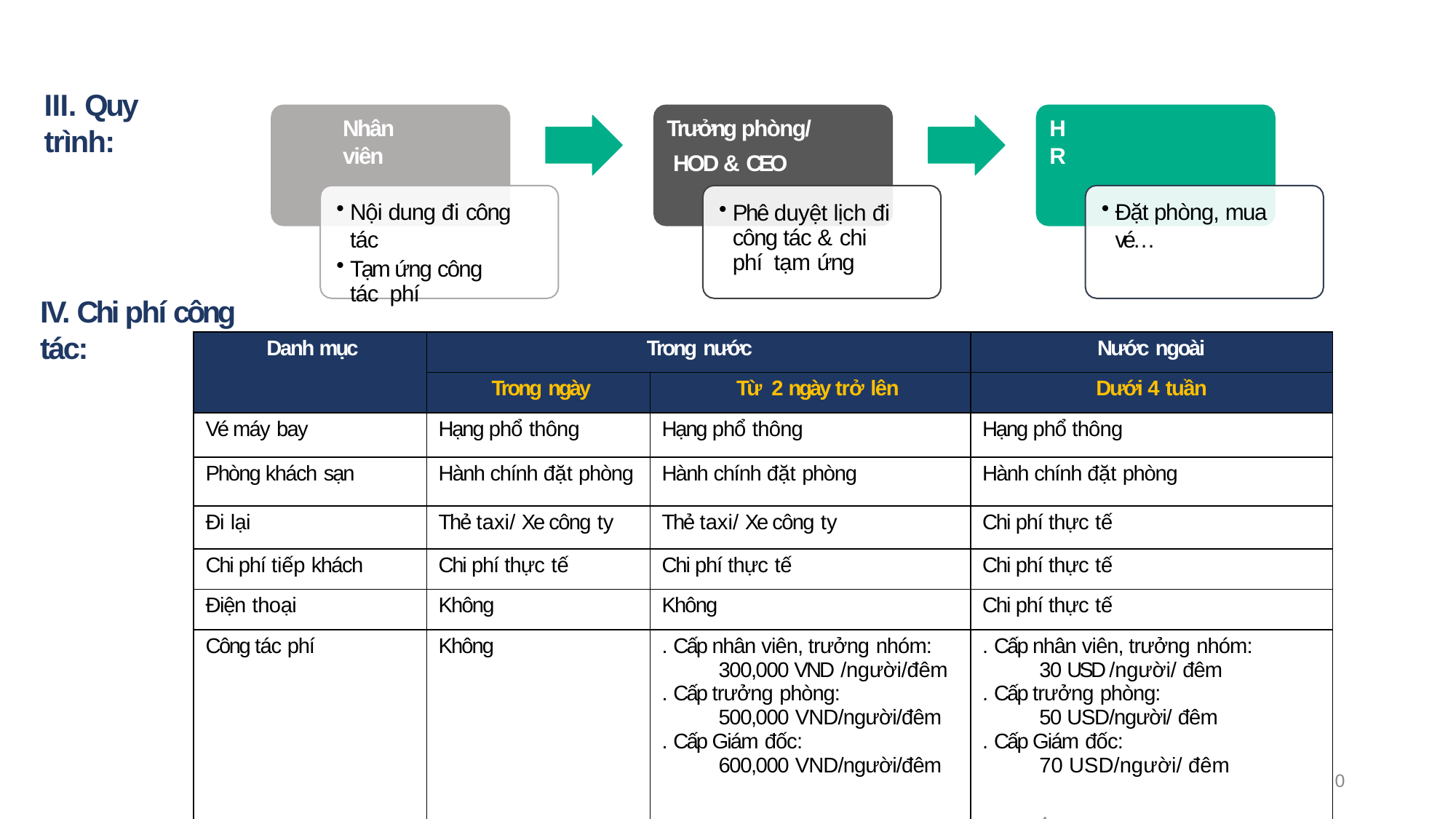

# III. Quy trình:
Trưởng phòng/  HOD & CEO

Nhân viên
HR

Nội dung đi công tác
Tạm ứng công tác  phí
Phê duyệt lịch đi  công tác & chi phí  tạm ứng
Đặt phòng, mua vé…
IV. Chi phí công tác:
| Danh mục | Trong nước |  | Nước ngoài |
| --- | --- | --- | --- |
|  | Trong ngày | Từ 2 ngày trở lên | Dưới 4 tuần |
| Vé máy bay | Hạng phổ thông | Hạng phổ thông | Hạng phổ thông |
| Phòng khách sạn | Hành chính đặt phòng | Hành chính đặt phòng | Hành chính đặt phòng |
| Đi lại | Thẻ taxi/ Xe công ty | Thẻ taxi/ Xe công ty | Chi phí thực tế |
| Chi phí tiếp khách | Chi phí thực tế | Chi phí thực tế | Chi phí thực tế |
| Điện thoại | Không | Không | Chi phí thực tế |
| Công tác phí | Không | . Cấp nhân viên, trưởng nhóm: 300,000 VND /người/đêm . Cấp trưởng phòng: 500,000 VND/người/đêm . Cấp Giám đốc: 600,000 VND/người/đêm | . Cấp nhân viên, trưởng nhóm: 30 USD /người/ đêm . Cấp trưởng phòng: 50 USD/người/ đêm . Cấp Giám đốc: 70 USD/người/ đêm 4 |
0